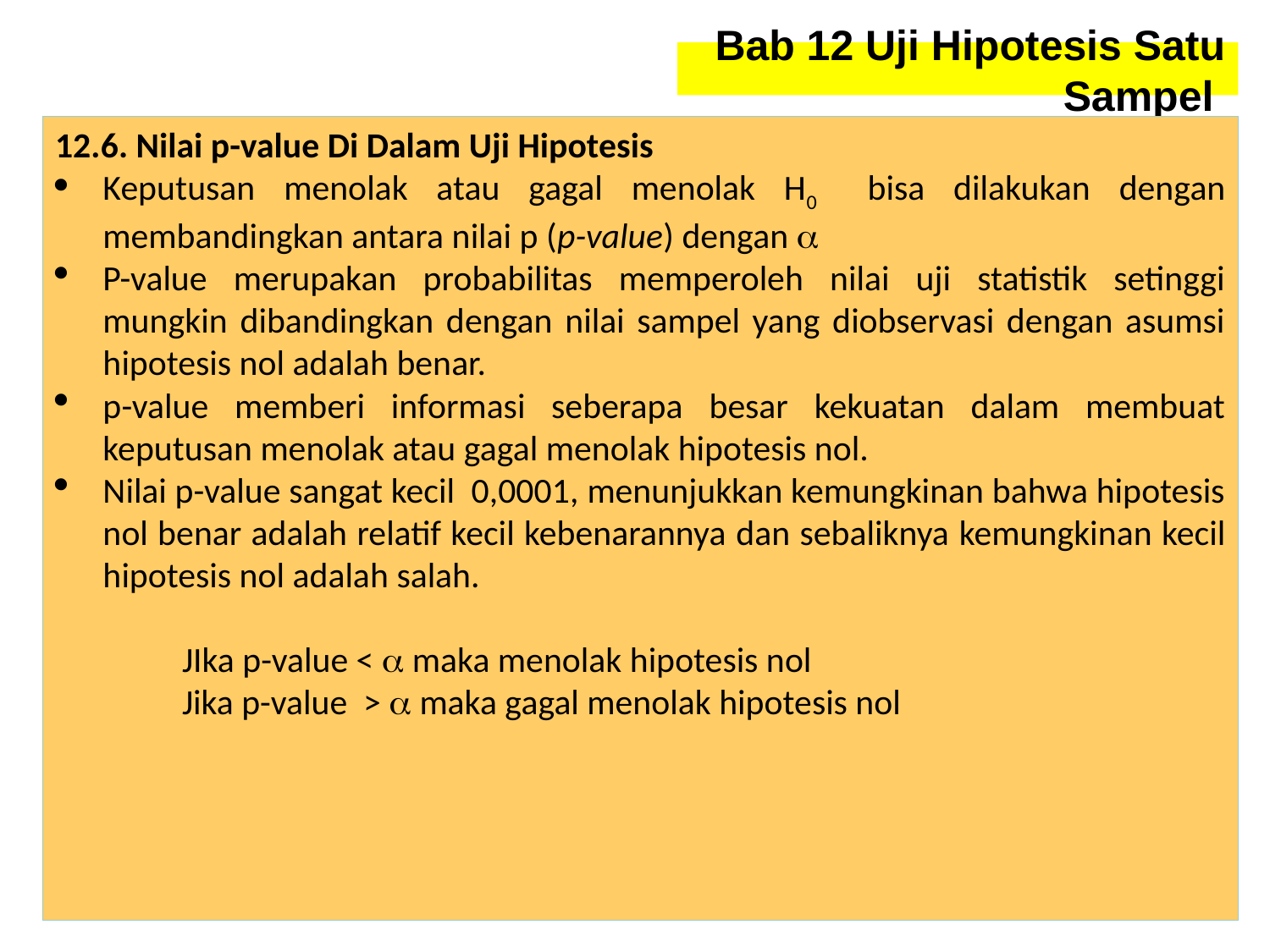

# Bab 12 Uji Hipotesis Satu Sampel
12.6. Nilai p-value Di Dalam Uji Hipotesis
Keputusan menolak atau gagal menolak H0  bisa dilakukan dengan membandingkan antara nilai p (p-value) dengan α
P-value merupakan probabilitas memperoleh nilai uji statistik setinggi mungkin dibandingkan dengan nilai sampel yang diobservasi dengan asumsi hipotesis nol adalah benar.
p-value memberi informasi seberapa besar kekuatan dalam membuat keputusan menolak atau gagal menolak hipotesis nol.
Nilai p-value sangat kecil  0,0001, menunjukkan kemungkinan bahwa hipotesis nol benar adalah relatif kecil kebenarannya dan sebaliknya kemungkinan kecil hipotesis nol adalah salah.

	JIka p-value < α maka menolak hipotesis nol
	Jika p-value  > α maka gagal menolak hipotesis nol